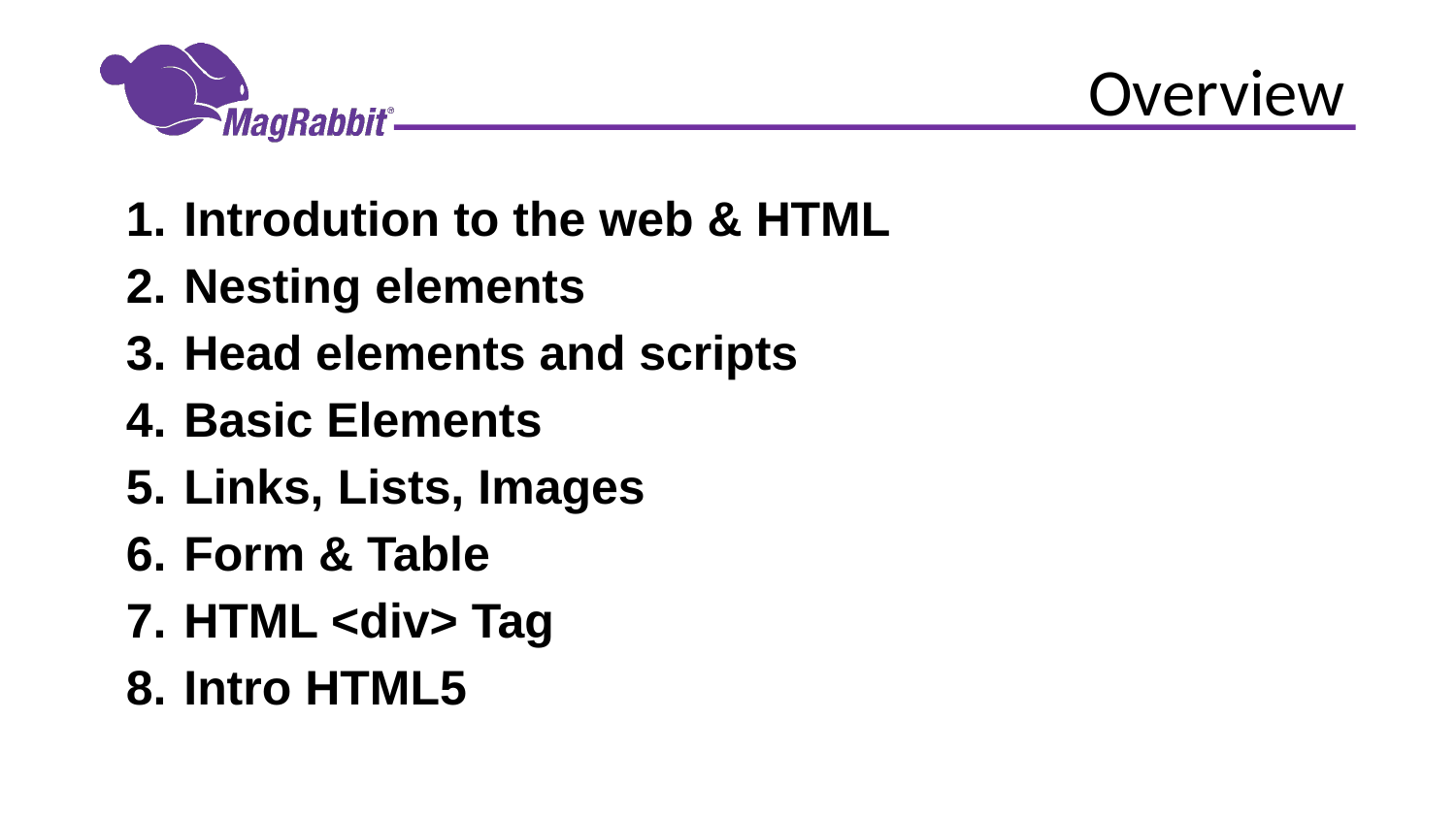

# Overview
Introdution to the web & HTML
Nesting elements
Head elements and scripts
Basic Elements
Links, Lists, Images
Form & Table
HTML <div> Tag
Intro HTML5